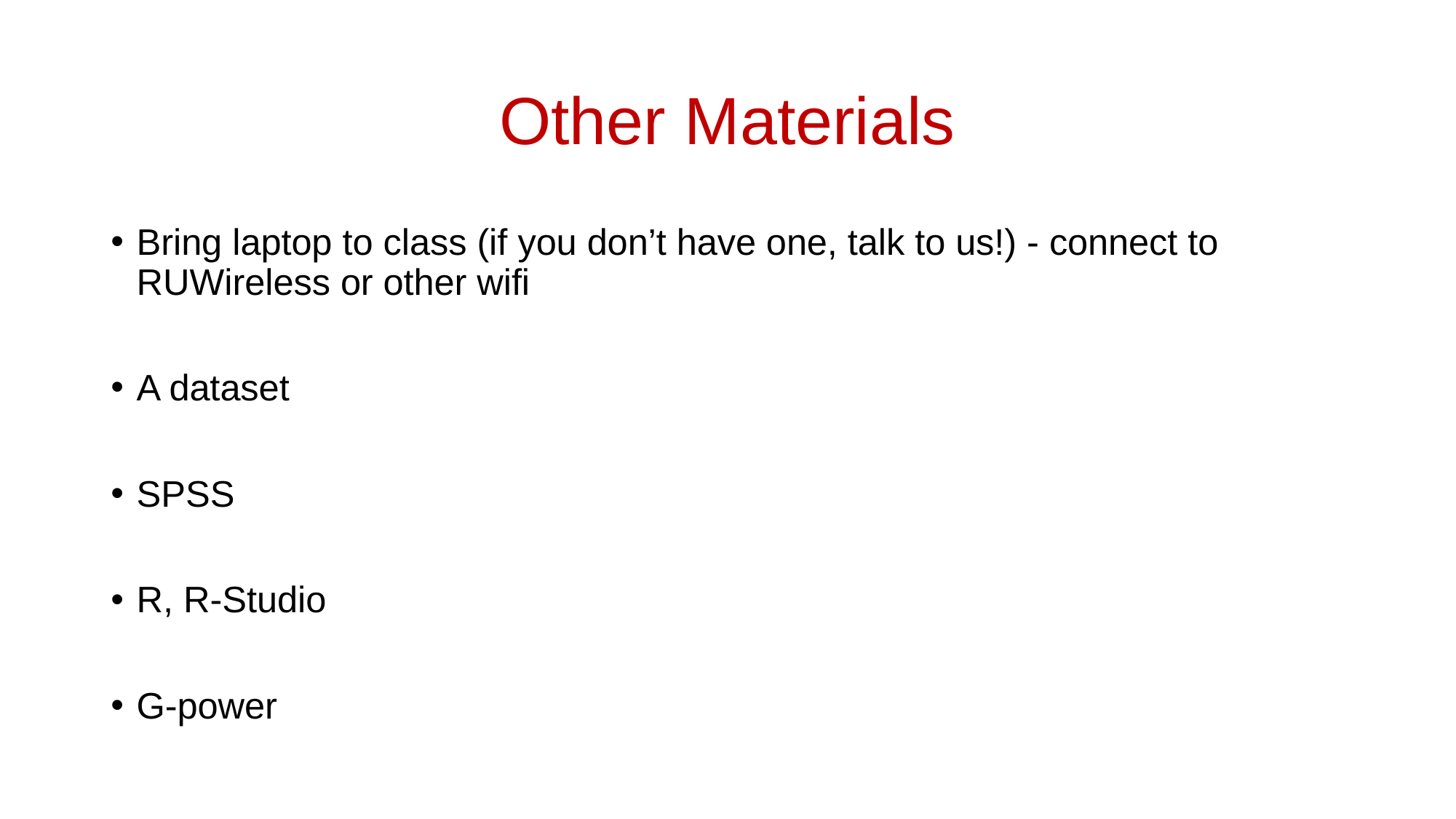

# Other Materials
Bring laptop to class (if you don’t have one, talk to us!) - connect to RUWireless or other wifi

A dataset

SPSS

R, R-Studio

G-power